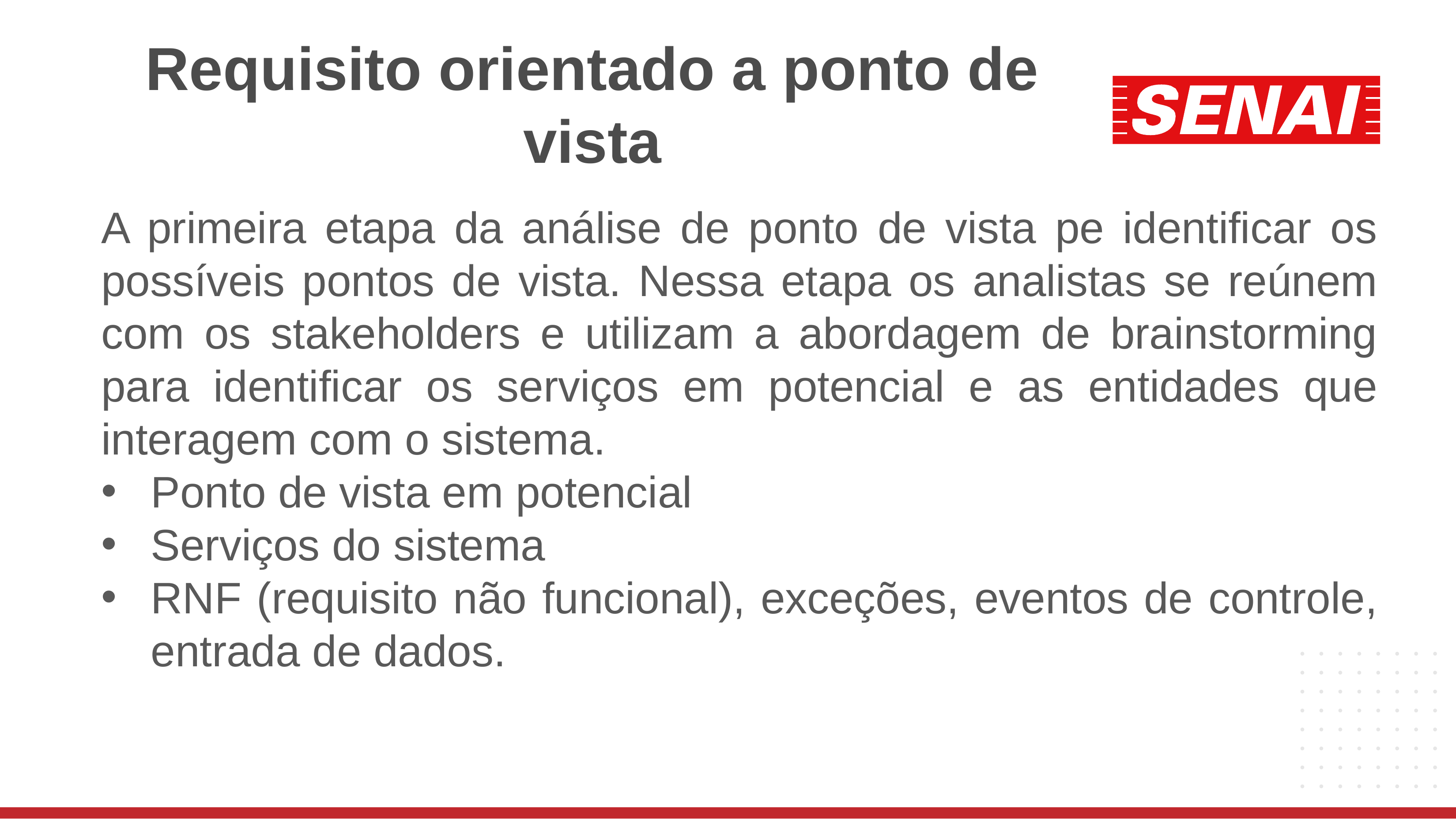

# Requisito orientado a ponto de vista

A primeira etapa da análise de ponto de vista pe identificar os possíveis pontos de vista. Nessa etapa os analistas se reúnem com os stakeholders e utilizam a abordagem de brainstorming para identificar os serviços em potencial e as entidades que interagem com o sistema.
Ponto de vista em potencial
Serviços do sistema
RNF (requisito não funcional), exceções, eventos de controle, entrada de dados.